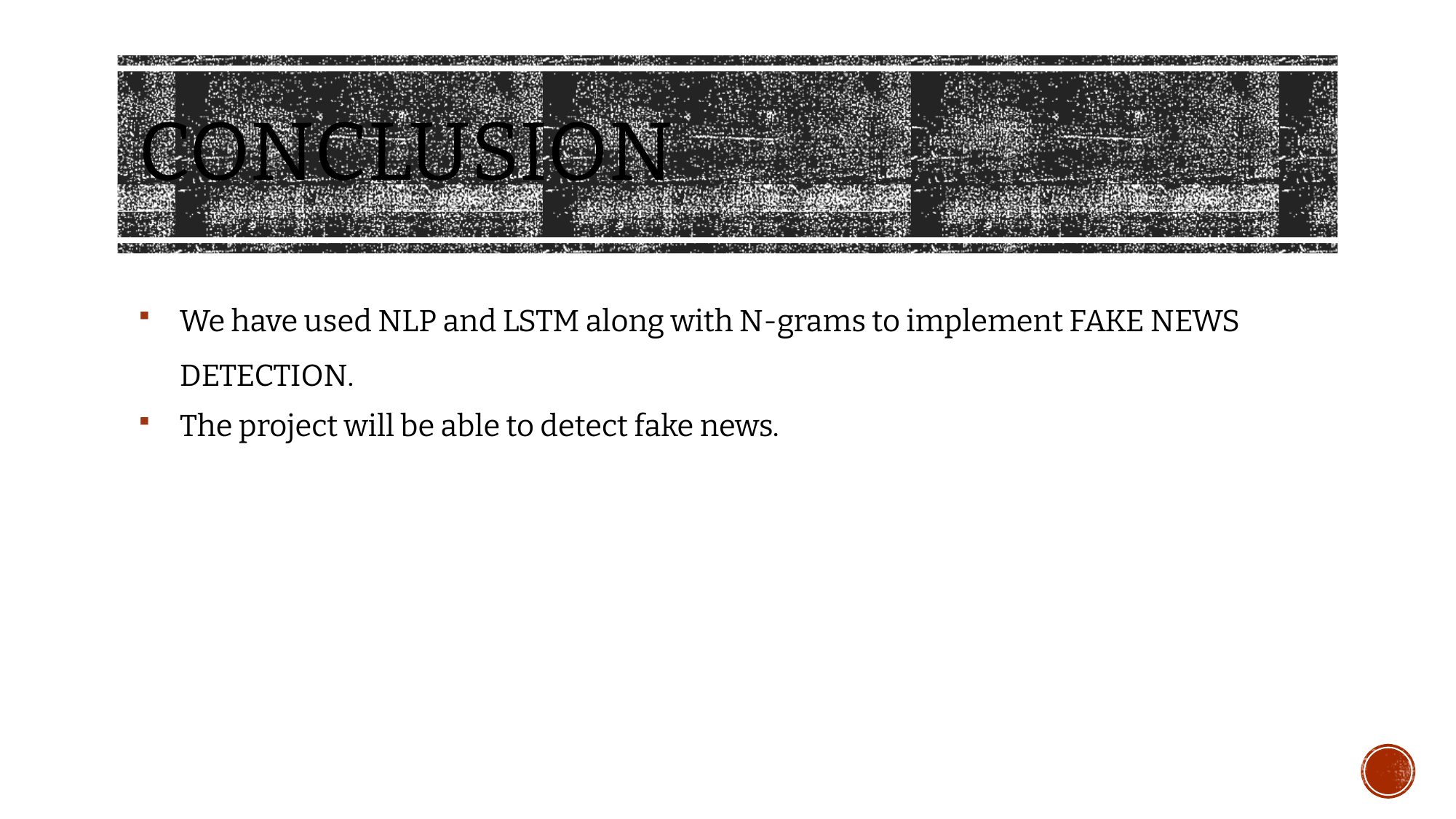

# conclusion

We have used NLP and LSTM along with N-grams to implement FAKE NEWS DETECTION.
The project will be able to detect fake news.